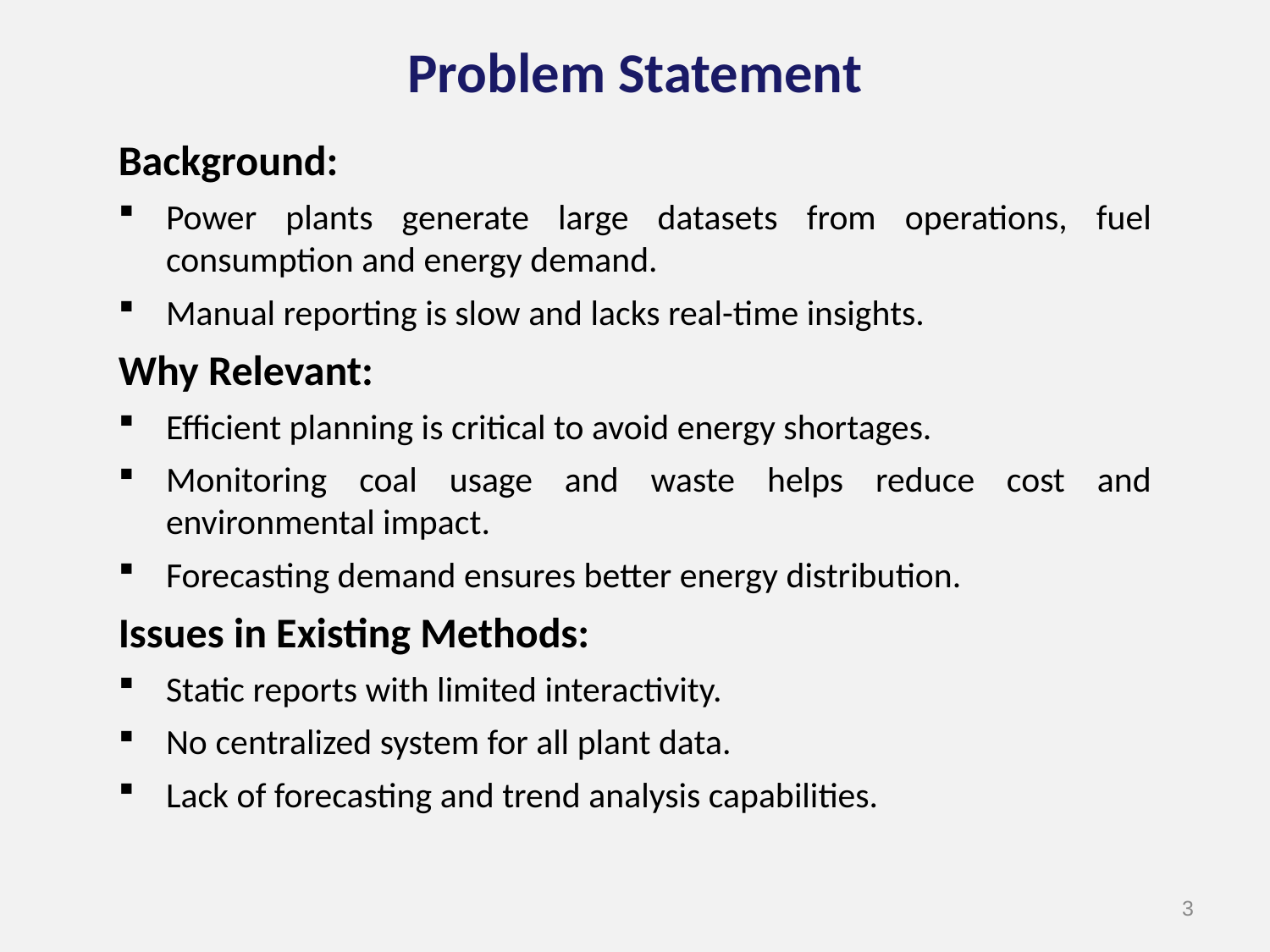

Problem Statement
Background:
Power plants generate large datasets from operations, fuel consumption and energy demand.
Manual reporting is slow and lacks real-time insights.
Why Relevant:
Efficient planning is critical to avoid energy shortages.
Monitoring coal usage and waste helps reduce cost and environmental impact.
Forecasting demand ensures better energy distribution.
Issues in Existing Methods:
Static reports with limited interactivity.
No centralized system for all plant data.
Lack of forecasting and trend analysis capabilities.
3